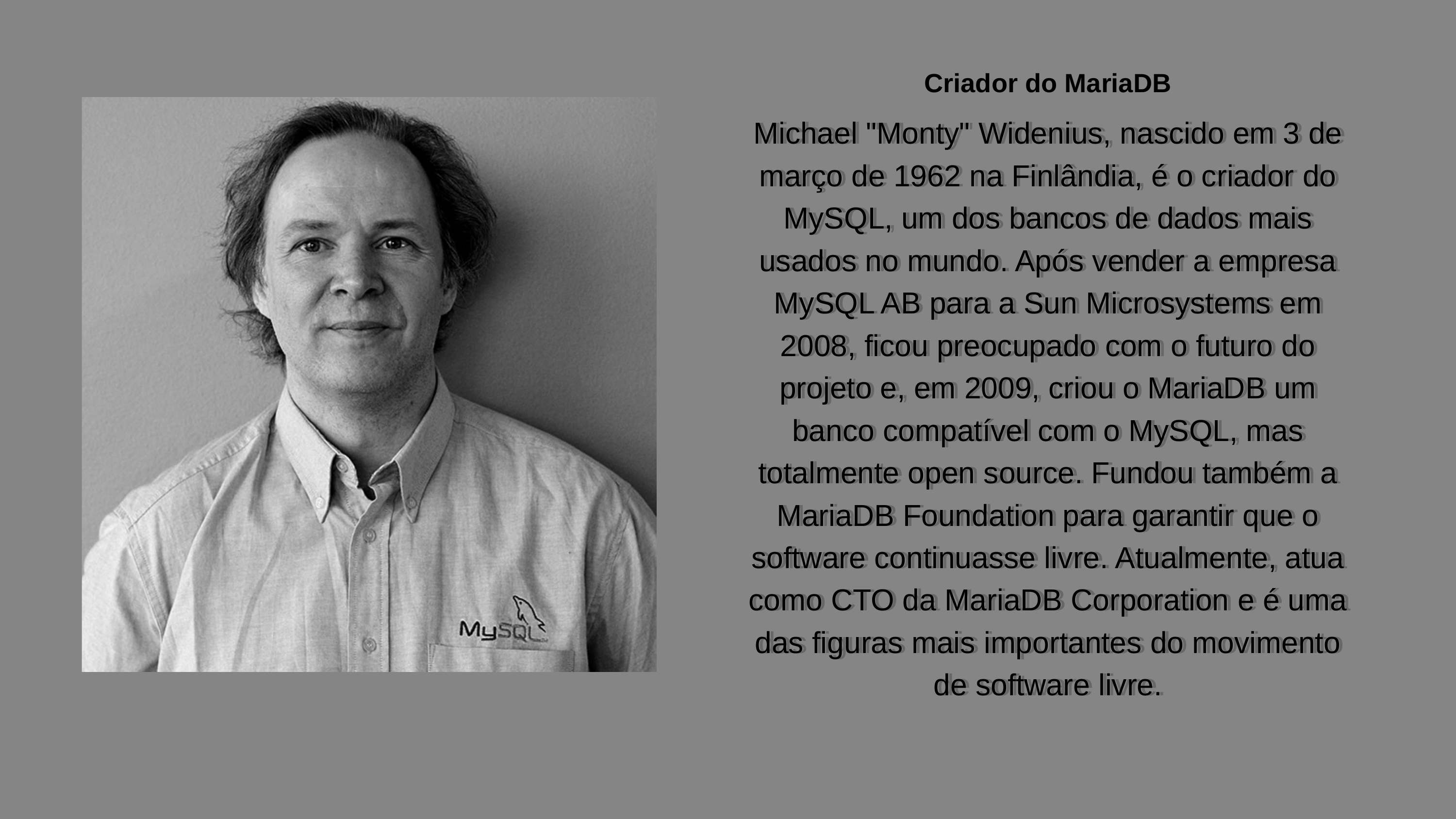

Criador do MariaDB

Michael "Monty" Widenius, nascido em 3 de março de 1962 na Finlândia, é o criador do MySQL, um dos bancos de dados mais usados no mundo. Após vender a empresa MySQL AB para a Sun Microsystems em 2008, ficou preocupado com o futuro do projeto e, em 2009, criou o MariaDB um banco compatível com o MySQL, mas totalmente open source. Fundou também a MariaDB Foundation para garantir que o software continuasse livre. Atualmente, atua como CTO da MariaDB Corporation e é uma das figuras mais importantes do movimento de software livre.
Michael "Monty" Widenius, nascido em 3 de março de 1962 na Finlândia, é o criador do MySQL, um dos bancos de dados mais usados no mundo. Após vender a empresa MySQL AB para a Sun Microsystems em 2008, ficou preocupado com o futuro do projeto e, em 2009, criou o MariaDB um banco compatível com o MySQL, mas totalmente open source. Fundou também a MariaDB Foundation para garantir que o software continuasse livre. Atualmente, atua como CTO da MariaDB Corporation e é uma das figuras mais importantes do movimento de software livre.